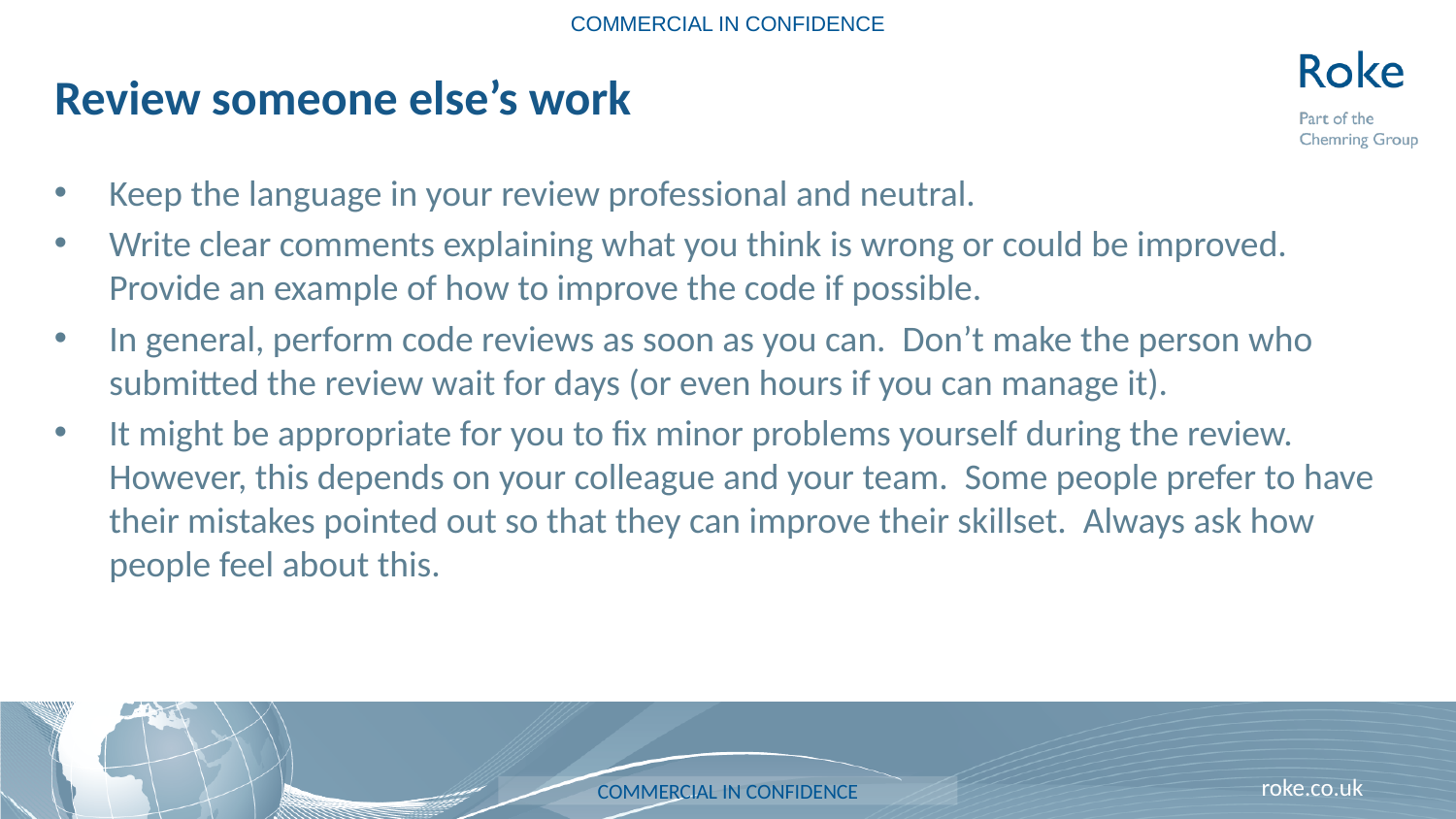

COMMERCIAL IN CONFIDENCE
# Review someone else’s work
Keep the language in your review professional and neutral.
Write clear comments explaining what you think is wrong or could be improved.  Provide an example of how to improve the code if possible.
In general, perform code reviews as soon as you can.  Don’t make the person who submitted the review wait for days (or even hours if you can manage it).
It might be appropriate for you to fix minor problems yourself during the review.  However, this depends on your colleague and your team.  Some people prefer to have their mistakes pointed out so that they can improve their skillset.  Always ask how people feel about this.
COMMERCIAL IN CONFIDENCE